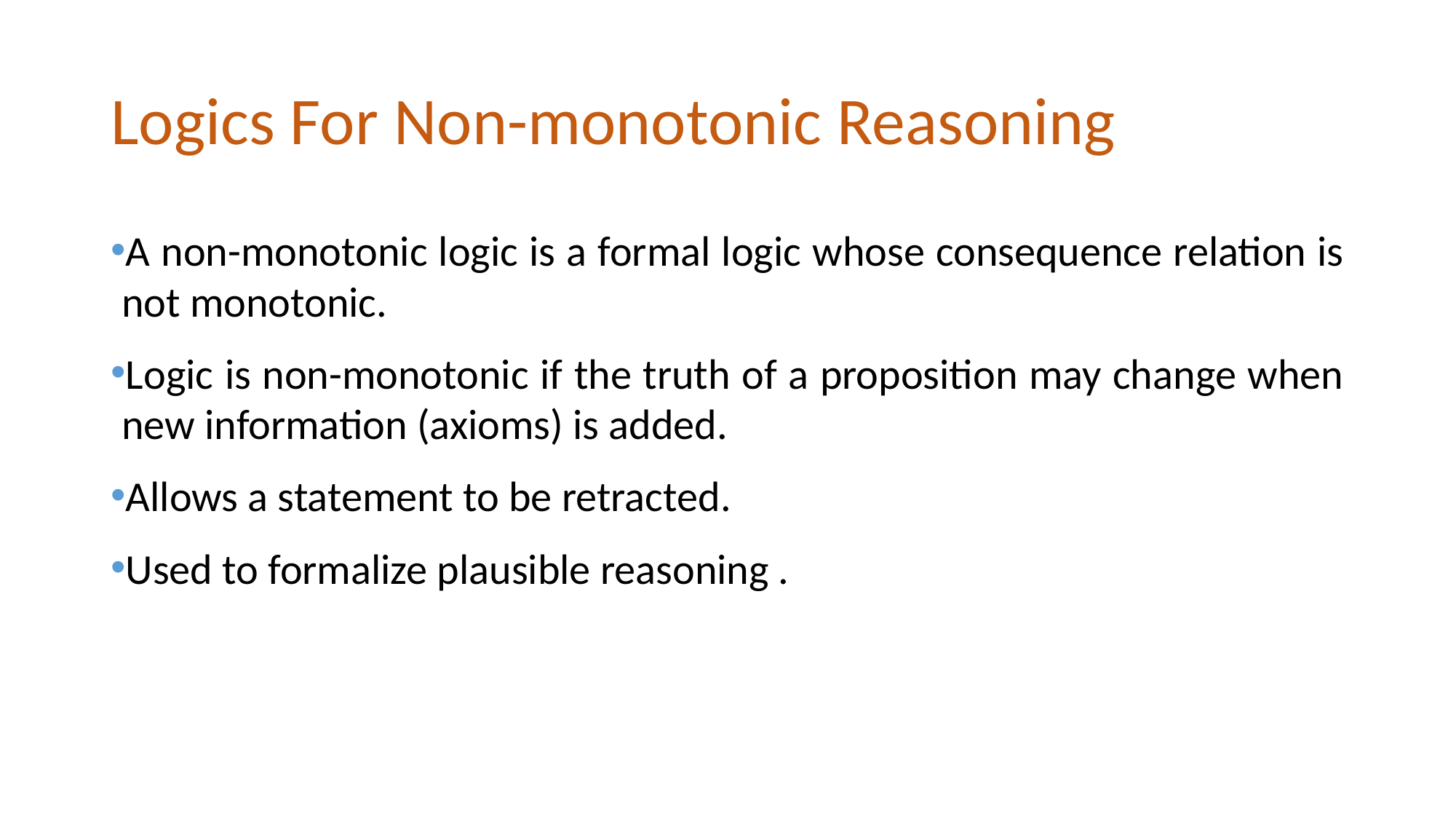

# Logics For Non-monotonic Reasoning
A non-monotonic logic is a formal logic whose consequence relation is not monotonic.
Logic is non-monotonic if the truth of a proposition may change when new information (axioms) is added.
Allows a statement to be retracted.
Used to formalize plausible reasoning .